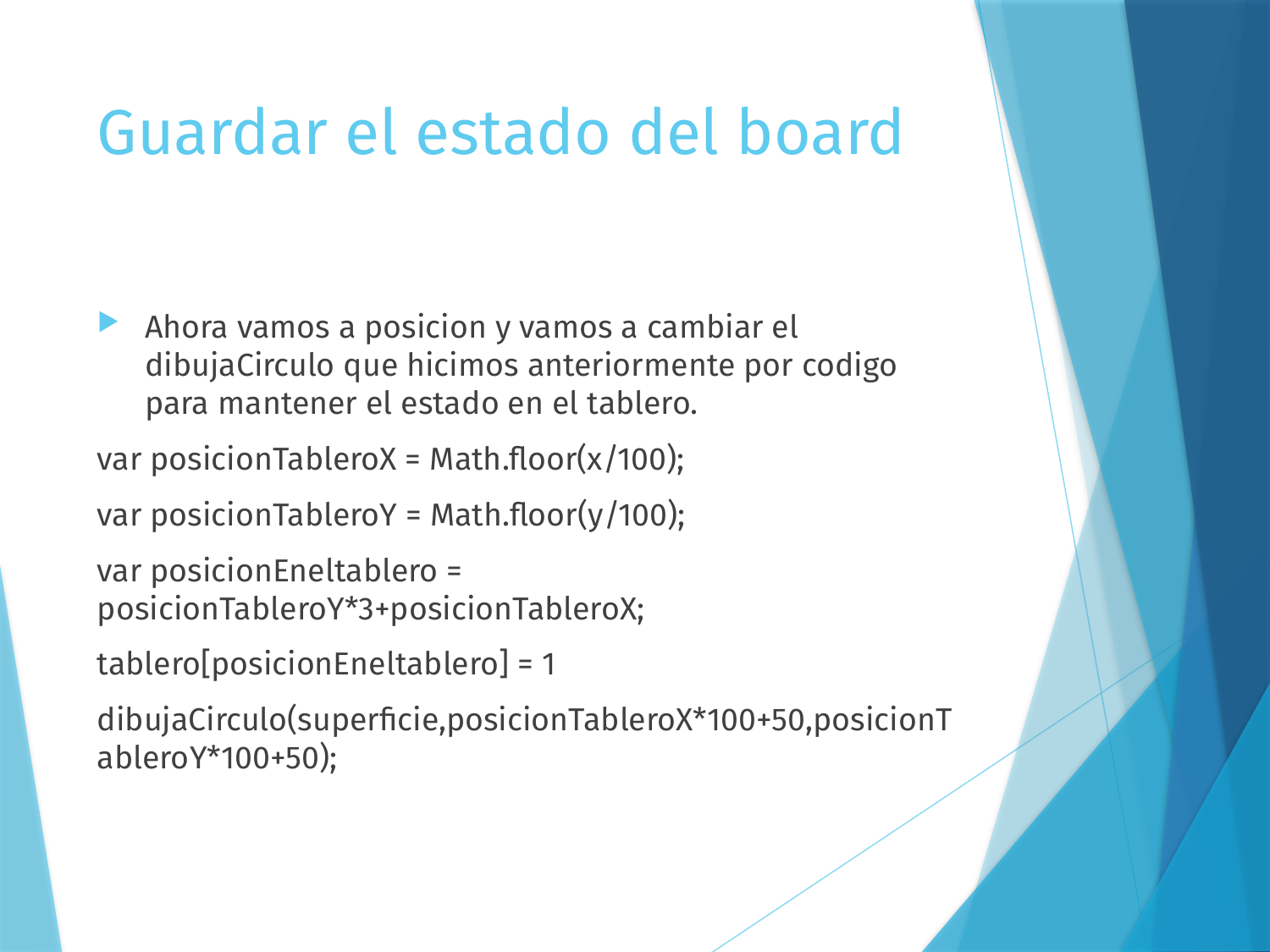

# Guardar el estado del board
Ahora vamos a posicion y vamos a cambiar el dibujaCirculo que hicimos anteriormente por codigo para mantener el estado en el tablero.
var posicionTableroX = Math.floor(x/100);
var posicionTableroY = Math.floor(y/100);
var posicionEneltablero = posicionTableroY*3+posicionTableroX;
tablero[posicionEneltablero] = 1
dibujaCirculo(superficie,posicionTableroX*100+50,posicionTableroY*100+50);